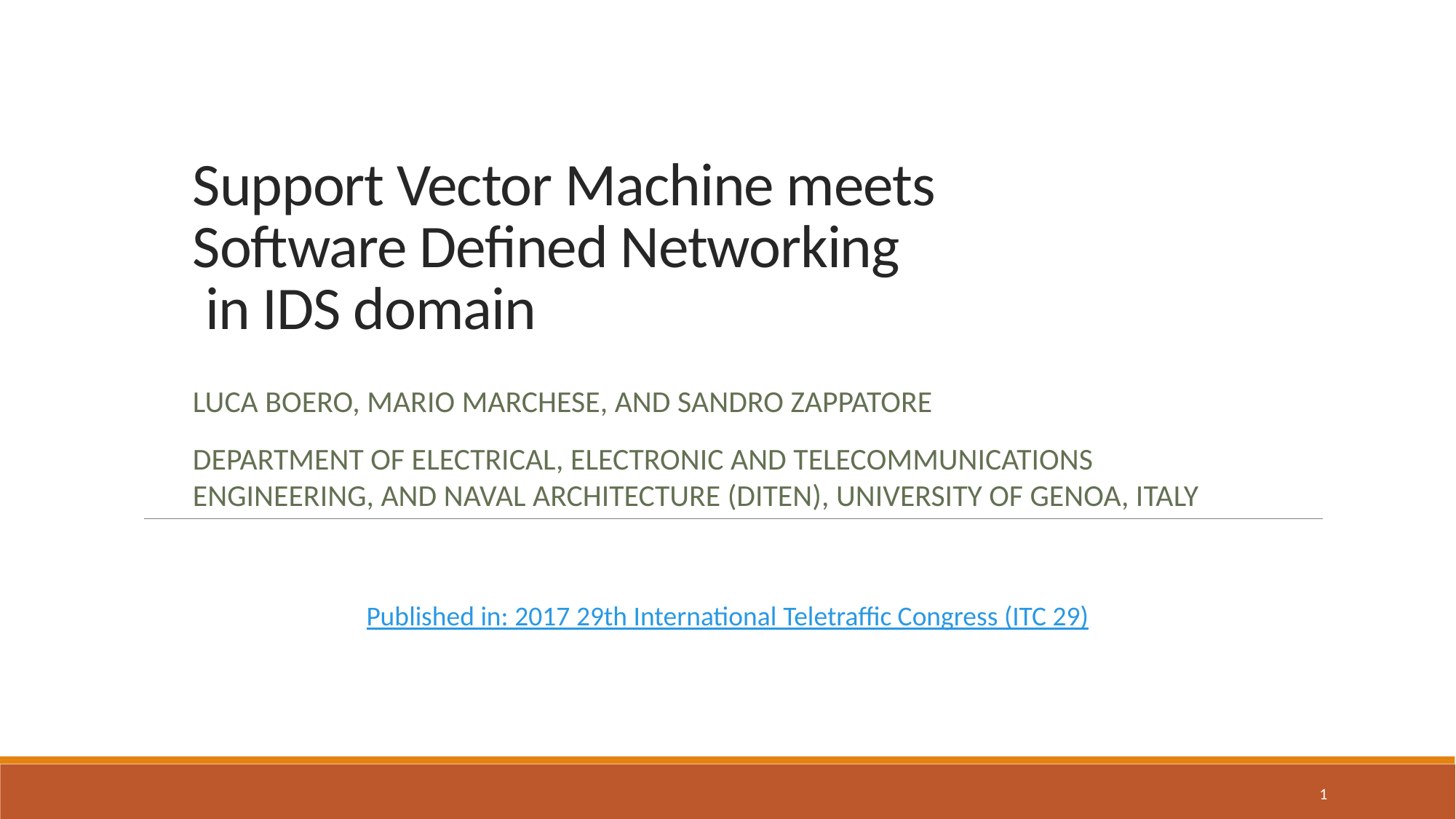

# Support Vector Machine meets Software Defined Networking in IDS domain
Luca Boero, Mario Marchese, and Sandro Zappatore
Department of Electrical, Electronic and Telecommunications Engineering, and Naval Architecture (DITEN), University of Genoa, Italy
Published in: 2017 29th International Teletraffic Congress (ITC 29)
1